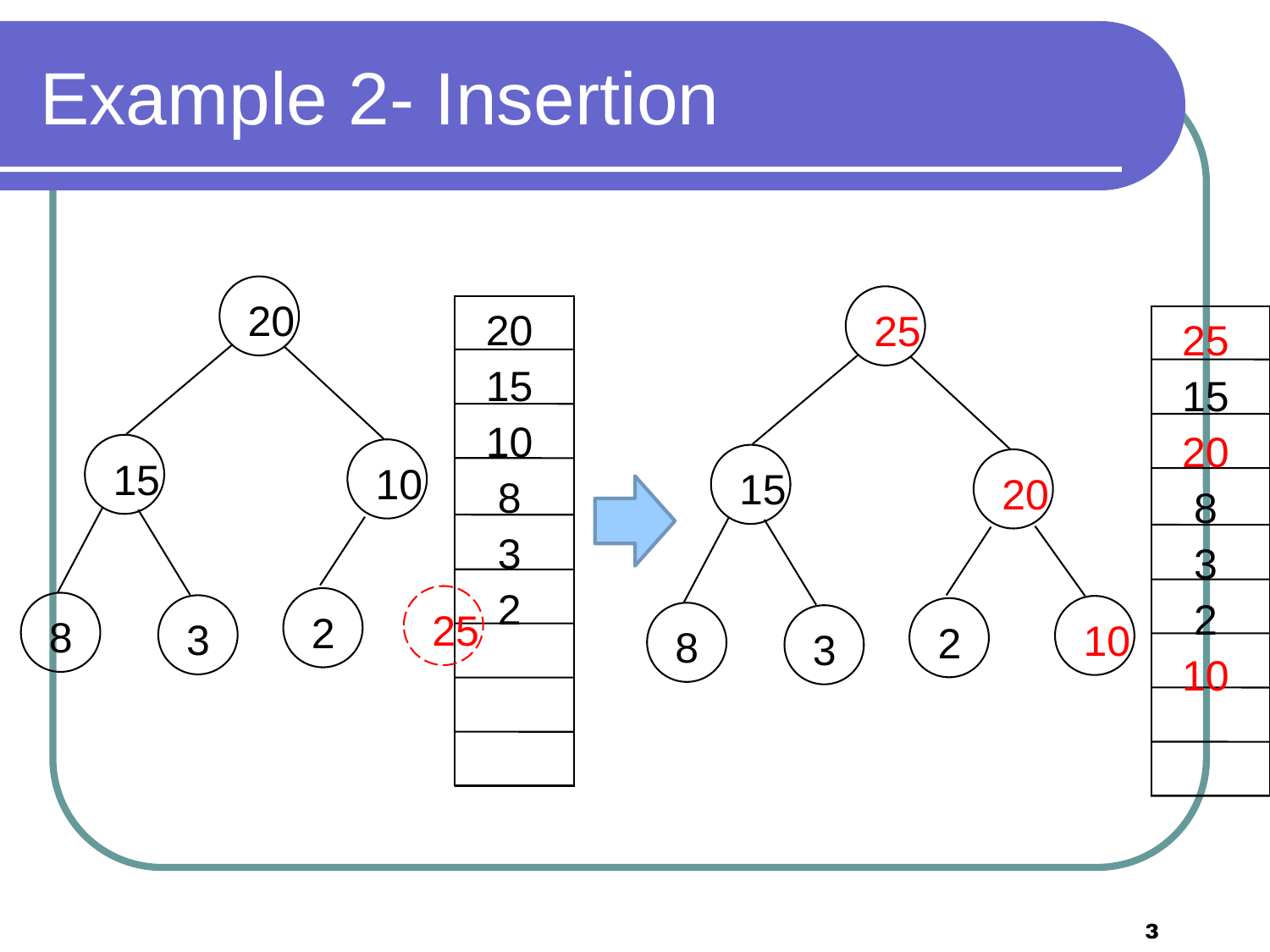

# Example 2- Insertion

20

25
20
15
10
8
3
2

25
15
20
8
3
2
10

15

10

15

20

25

2

8

3

10

2

8

3

3